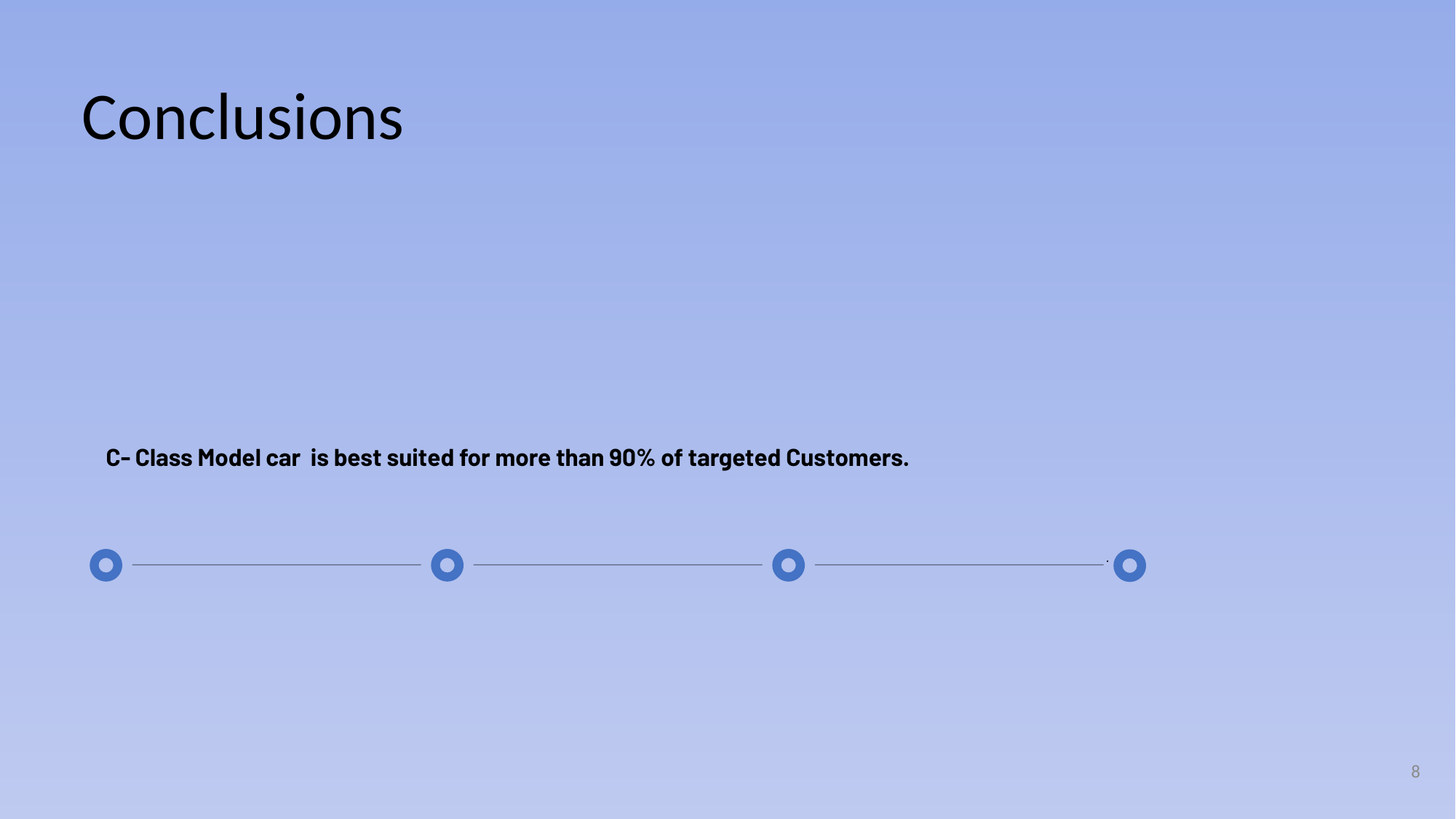

# Conclusions
C- Class Model car  is best suited for more than 90% of targeted Customers.
.

8